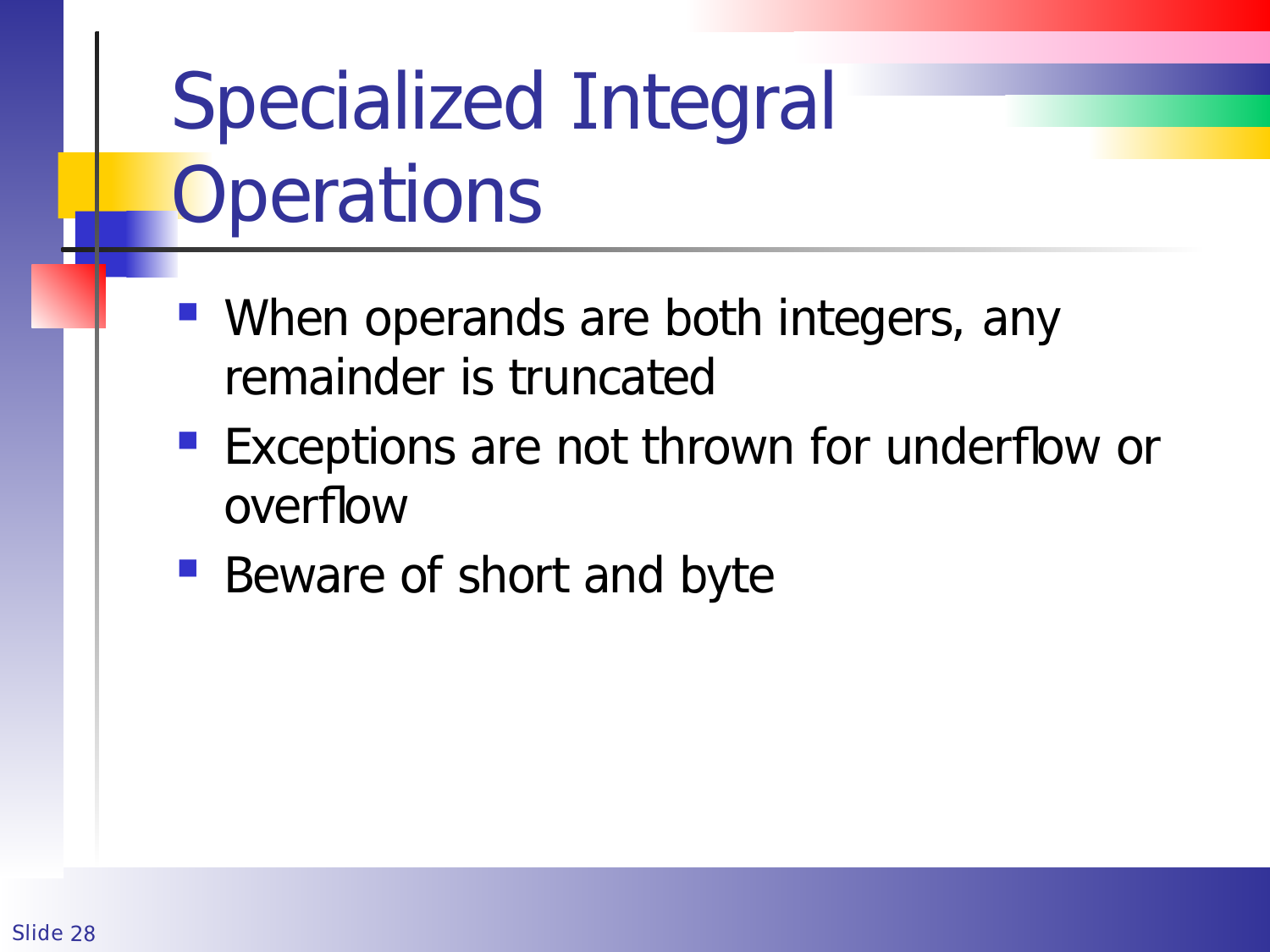

# Specialized Integral Operations
When operands are both integers, any remainder is truncated
Exceptions are not thrown for underflow or overflow
Beware of short and byte